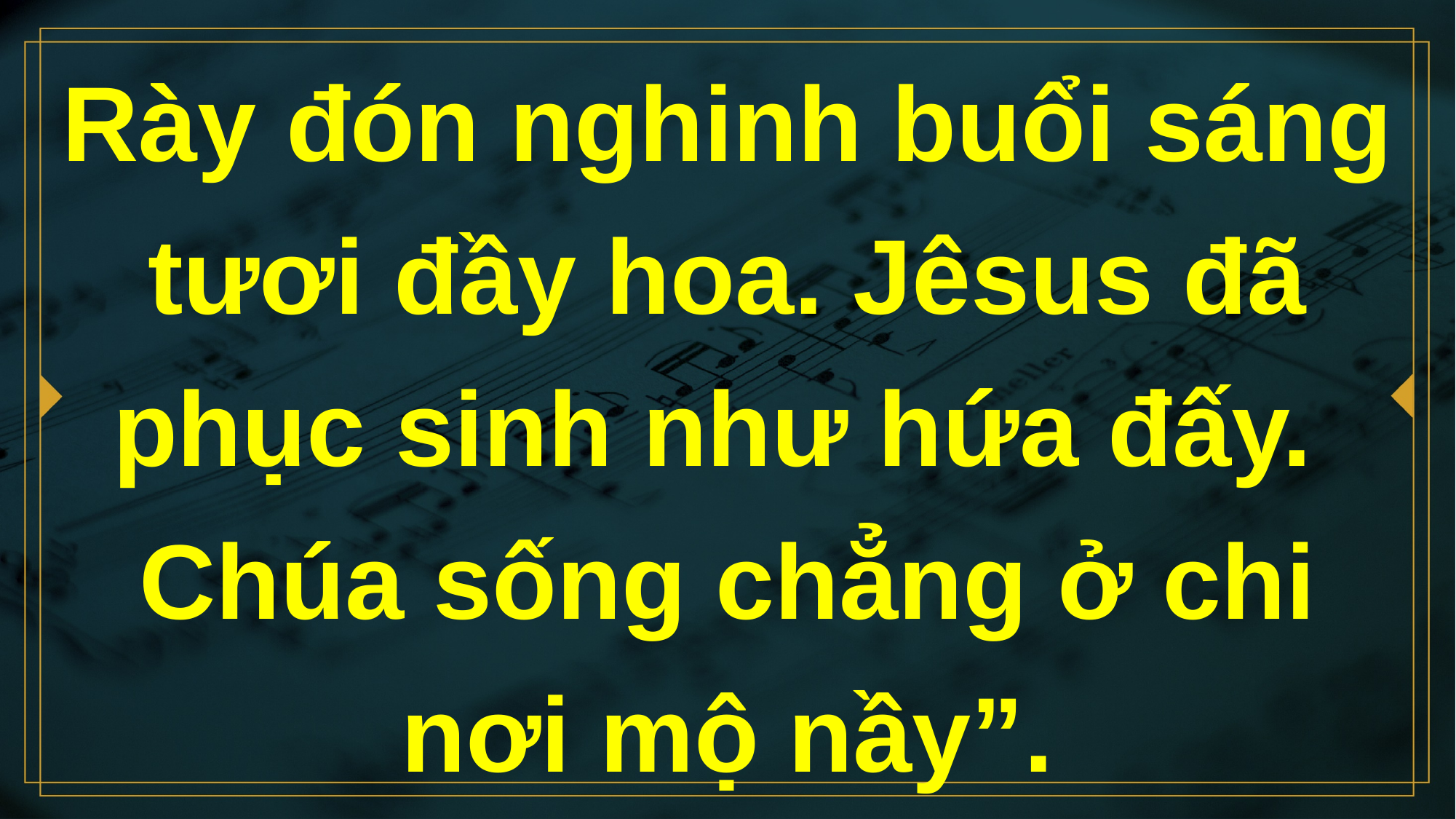

# Rày đón nghinh buổi sáng tươi đầy hoa. Jêsus đã phục sinh như hứa đấy. Chúa sống chẳng ở chi nơi mộ nầy”.